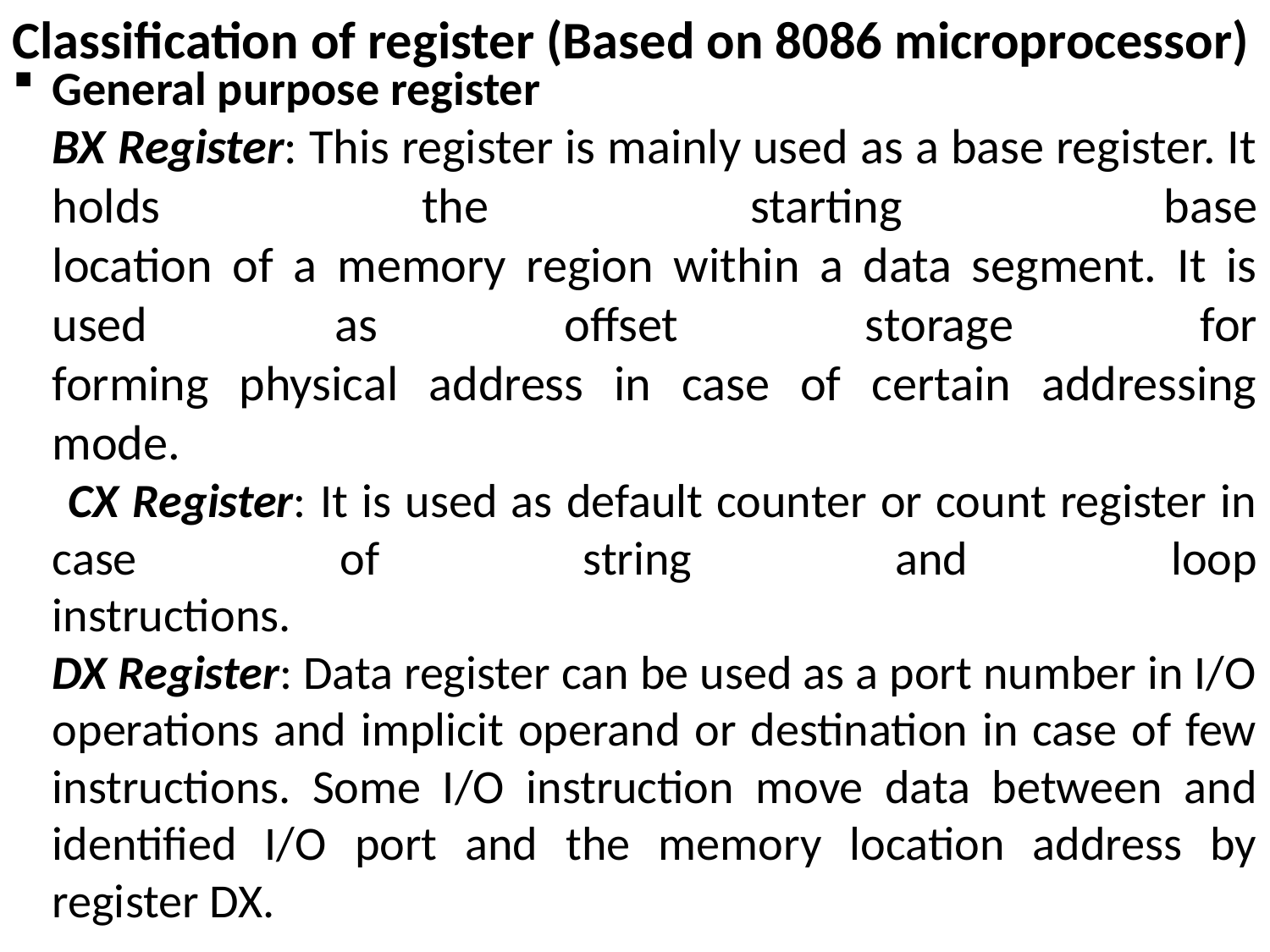

Classification of register (Based on 8086 microprocessor)

General purpose register
	BX Register: This register is mainly used as a base register. It holds the starting base
location of a memory region within a data segment. It is used as offset storage for
forming physical address in case of certain addressing mode.
    CX Register: It is used as default counter or count register in case of string and loop
instructions.
	DX Register: Data register can be used as a port number in I/O operations and implicit operand or destination in case of few instructions. Some I/O instruction move data between and identified I/O port and the memory location address by register DX.